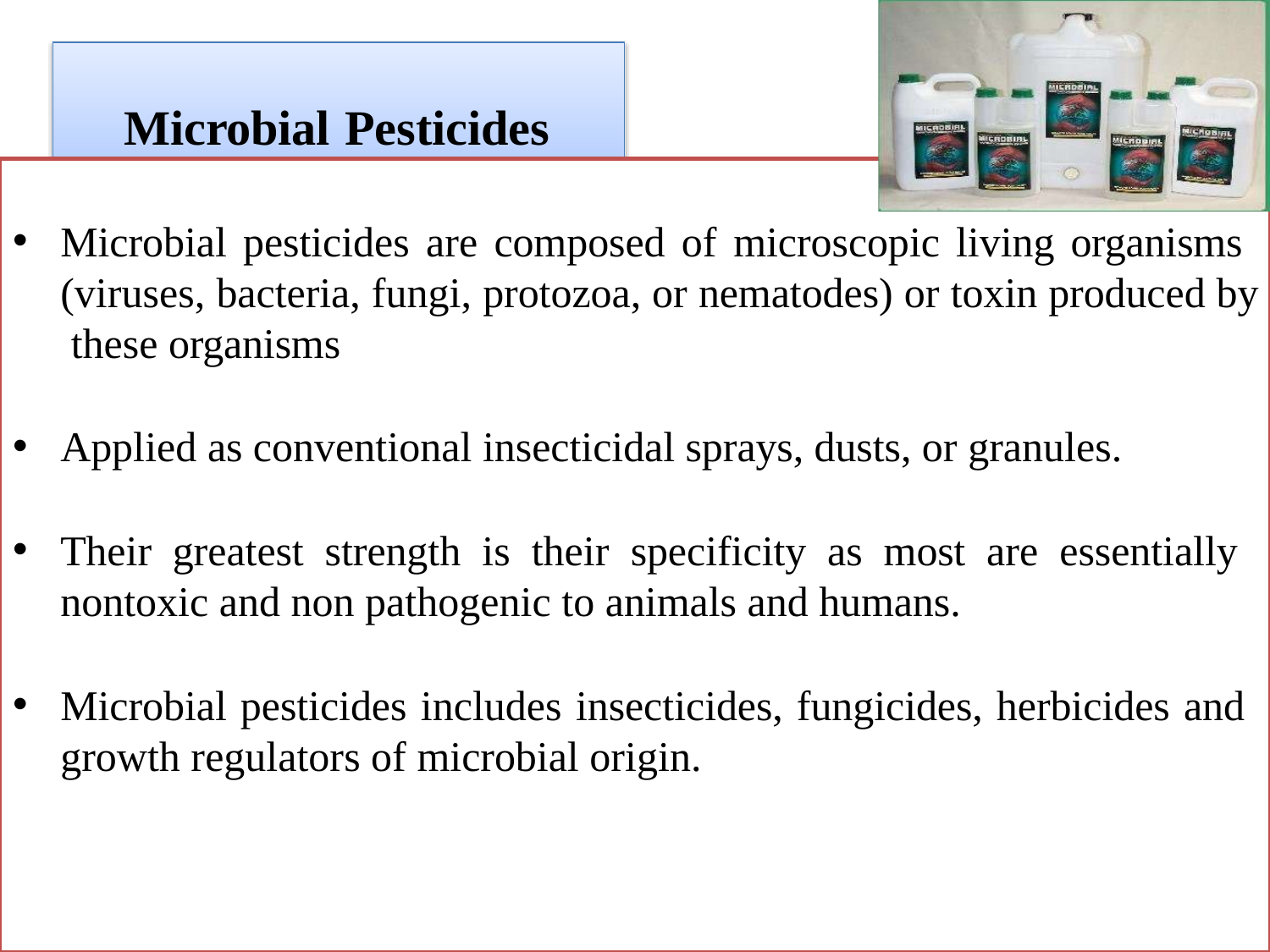

# Microbial Pesticides

Microbial pesticides are composed of microscopic living organisms  (viruses, bacteria, fungi, protozoa, or nematodes) or toxin produced by  these organisms

Applied as conventional insecticidal sprays, dusts, or granules.

Their greatest strength is their specificity as most are essentially  nontoxic and non pathogenic to animals and humans.

Microbial pesticides includes insecticides, fungicides, herbicides and  growth regulators of microbial origin.